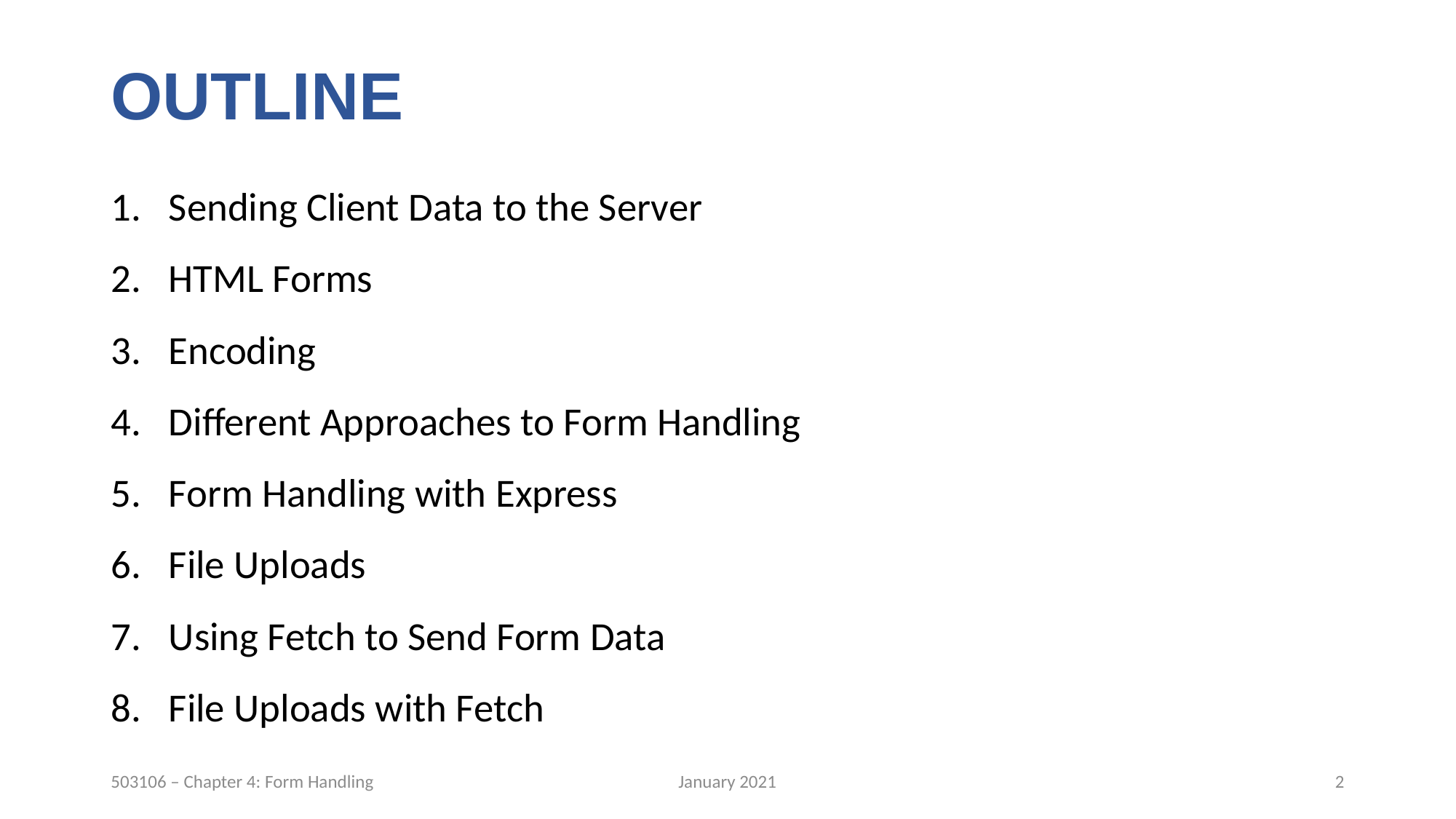

# OUTLINE
Sending Client Data to the Server
HTML Forms
Encoding
Different Approaches to Form Handling
Form Handling with Express
File Uploads
Using Fetch to Send Form Data
File Uploads with Fetch
January 2021
2